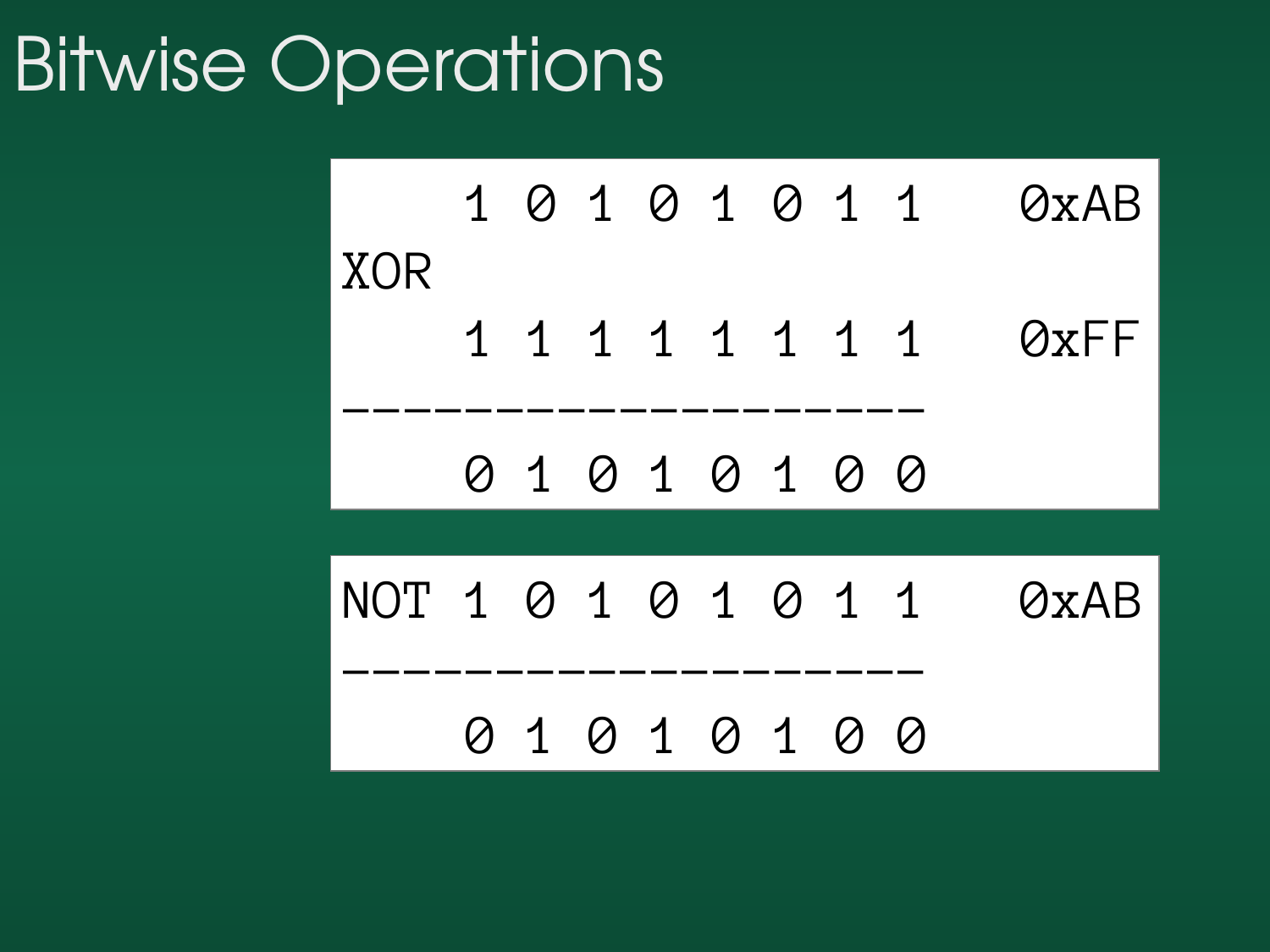

# Bitwise Operations
    1 0 1 0 1 0 1 1   0xAB
XOR
    1 1 1 1 1 1 1 1   0xFF
-------------------
    0 1 0 1 0 1 0 0
NOT 1 0 1 0 1 0 1 1   0xAB
-------------------
    0 1 0 1 0 1 0 0